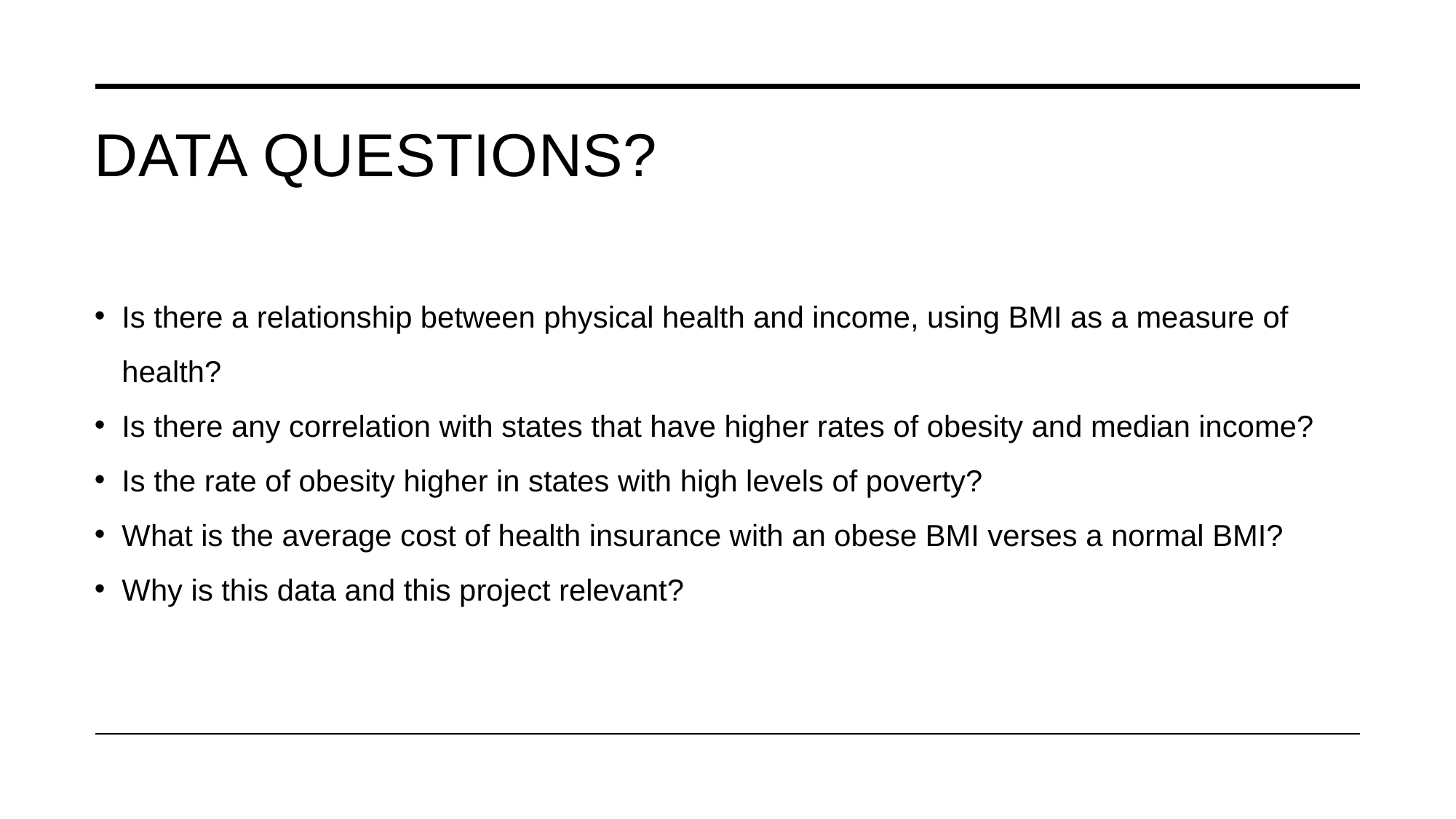

# Data Questions?
Is there a relationship between physical health and income, using BMI as a measure of health?
Is there any correlation with states that have higher rates of obesity and median income?
Is the rate of obesity higher in states with high levels of poverty?
What is the average cost of health insurance with an obese BMI verses a normal BMI?
Why is this data and this project relevant?